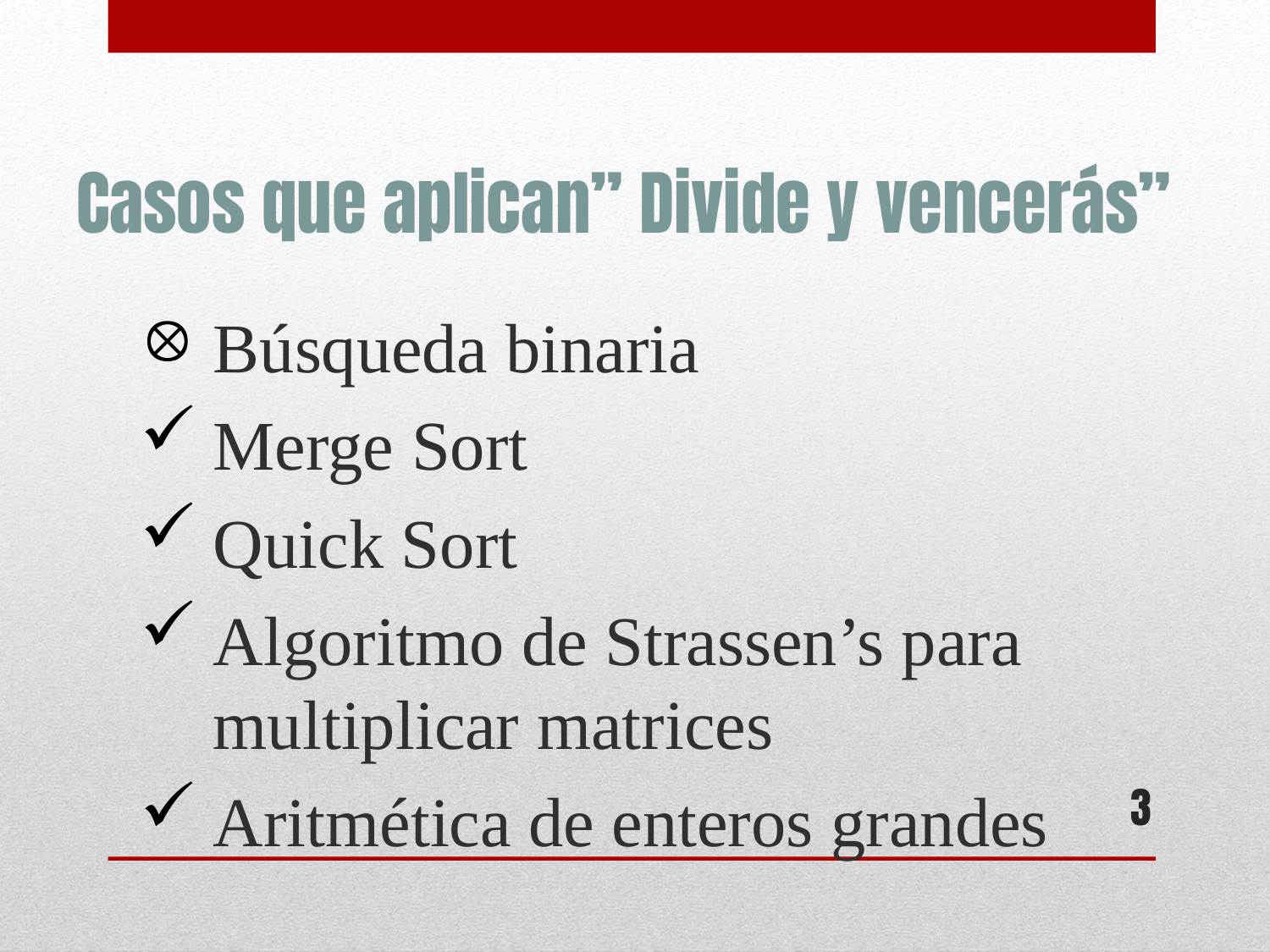

# Casos que aplican” Divide y vencerás”
Búsqueda binaria
Merge Sort
Quick Sort
Algoritmo de Strassen’s para multiplicar matrices
Aritmética de enteros grandes
3